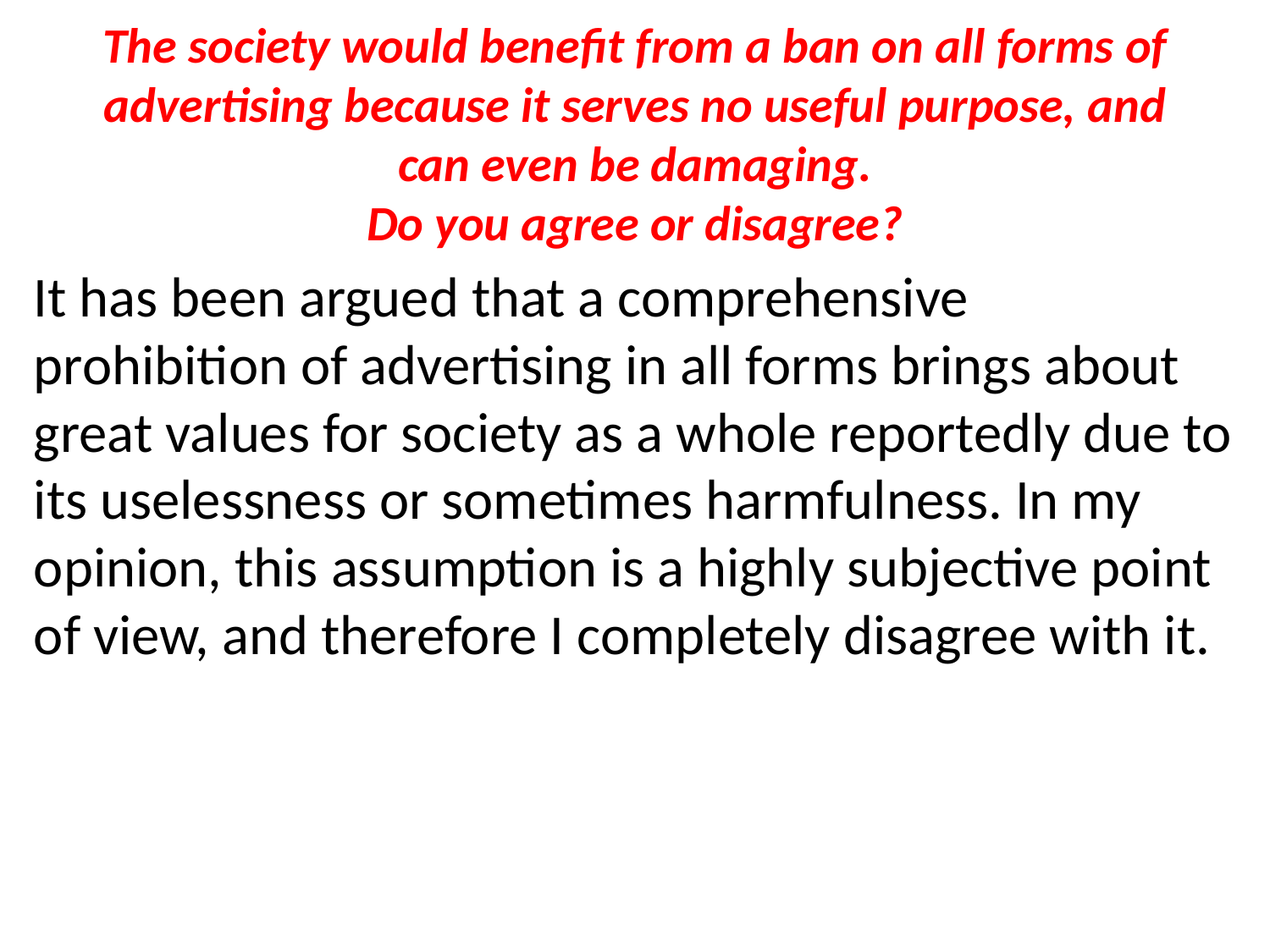

# The society would benefit from a ban on all forms of advertising because it serves no useful purpose, and can even be damaging. Do you agree or disagree?
It has been argued that a comprehensive prohibition of advertising in all forms brings about great values for society as a whole reportedly due to its uselessness or sometimes harmfulness. In my opinion, this assumption is a highly subjective point of view, and therefore I completely disagree with it.